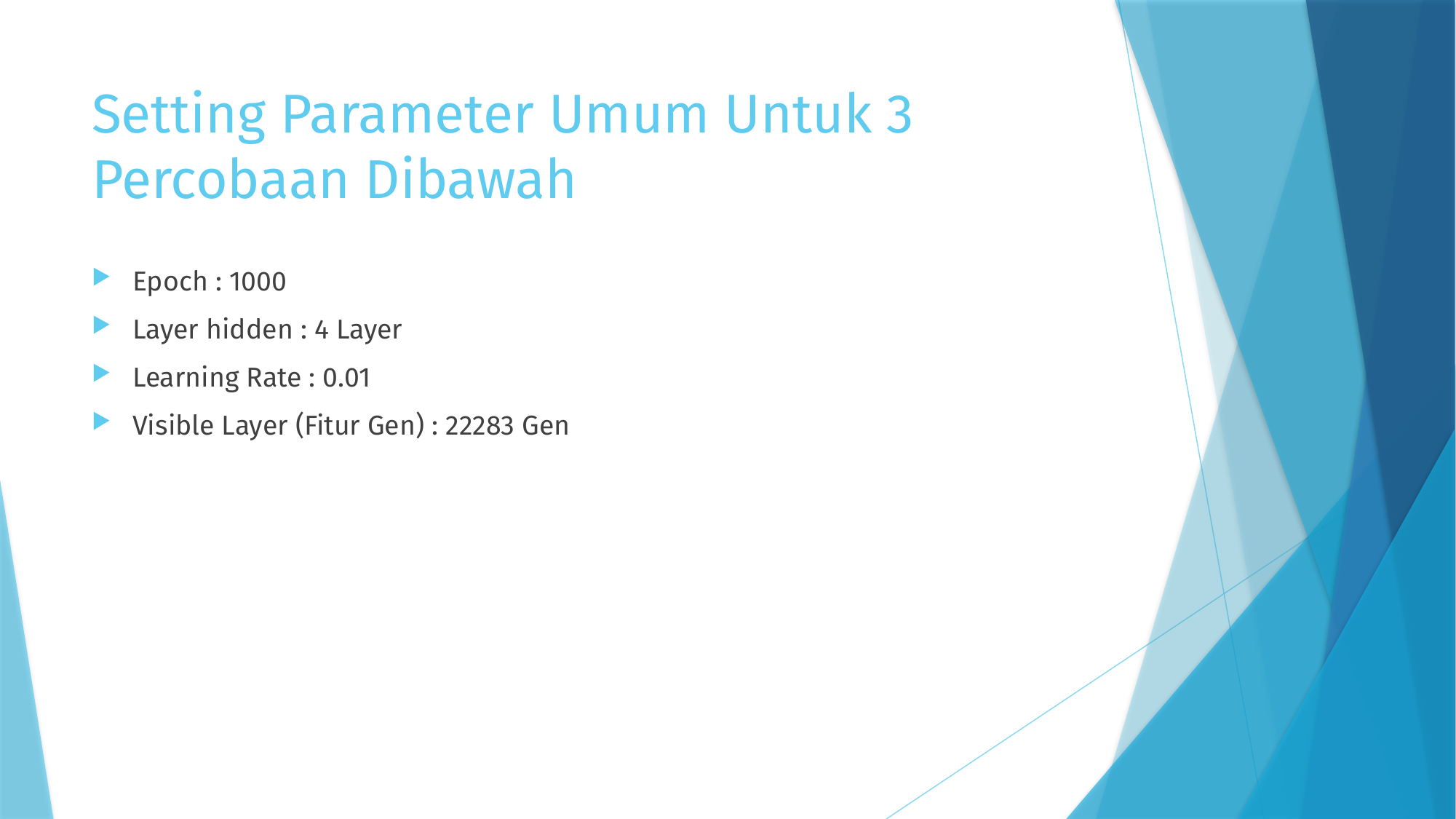

# Setting Parameter Umum Untuk 3 Percobaan Dibawah
Epoch : 1000
Layer hidden : 4 Layer
Learning Rate : 0.01
Visible Layer (Fitur Gen) : 22283 Gen